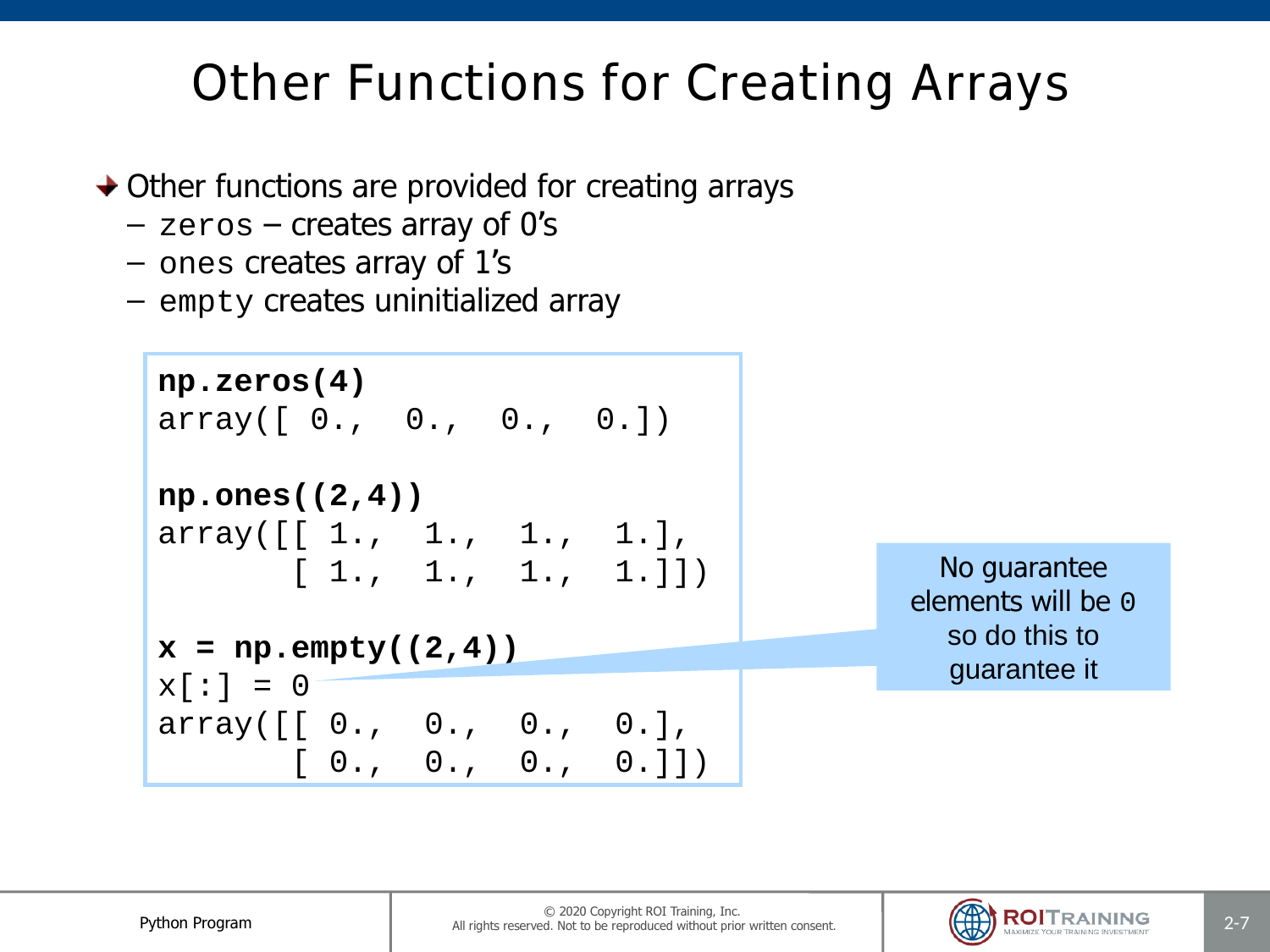

# Other Functions for Creating Arrays
Other functions are provided for creating arrays
zeros – creates array of 0’s
ones creates array of 1’s
empty creates uninitialized array
np.zeros(4)
array([ 0.,  0.,  0.,  0.])

np.ones((2,4))
array([[ 1.,  1.,  1.,  1.],
       [ 1.,  1.,  1.,  1.]])

x = np.empty((2,4))
x[:] = 0
array([[ 0.,  0.,  0.,  0.],
       [ 0.,  0.,  0.,  0.]])
No guarantee elements will be 0 so do this to guarantee it